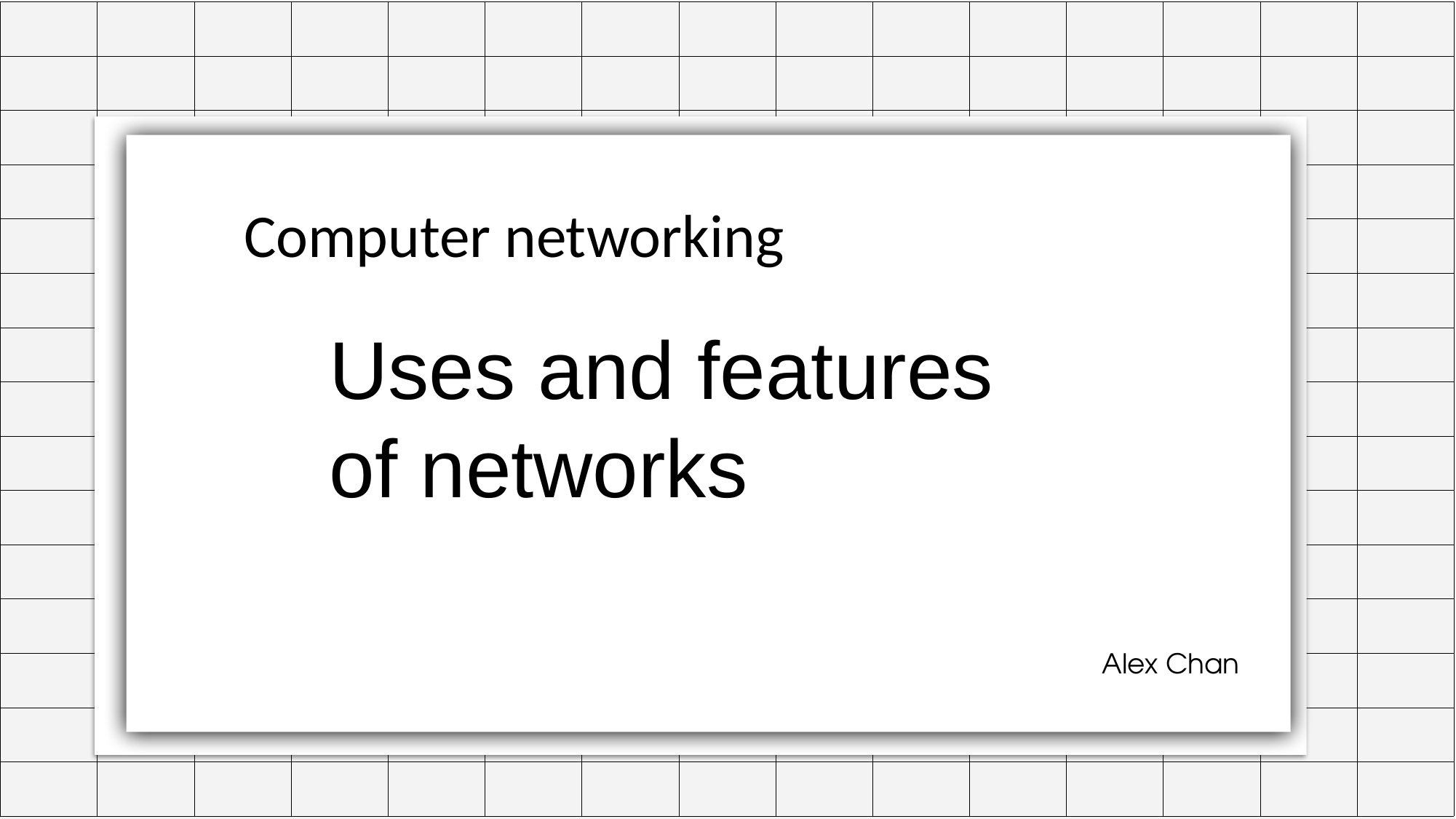

Computer networking
Uses and features of networks
Alex Chan